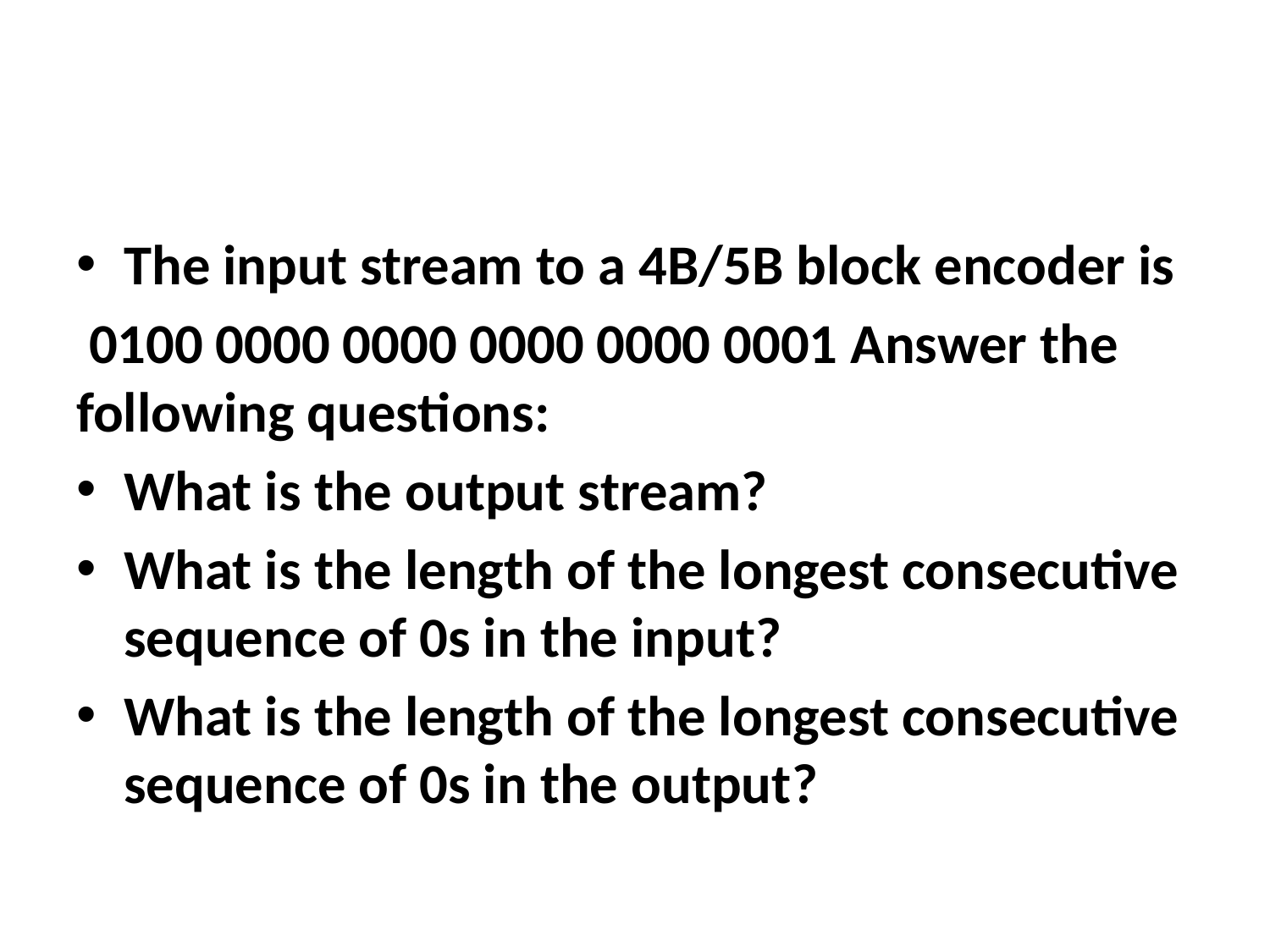

The input stream to a 4B/5B block encoder is
 0100 0000 0000 0000 0000 0001 Answer the following questions:
What is the output stream?
What is the length of the longest consecutive sequence of 0s in the input?
What is the length of the longest consecutive sequence of 0s in the output?